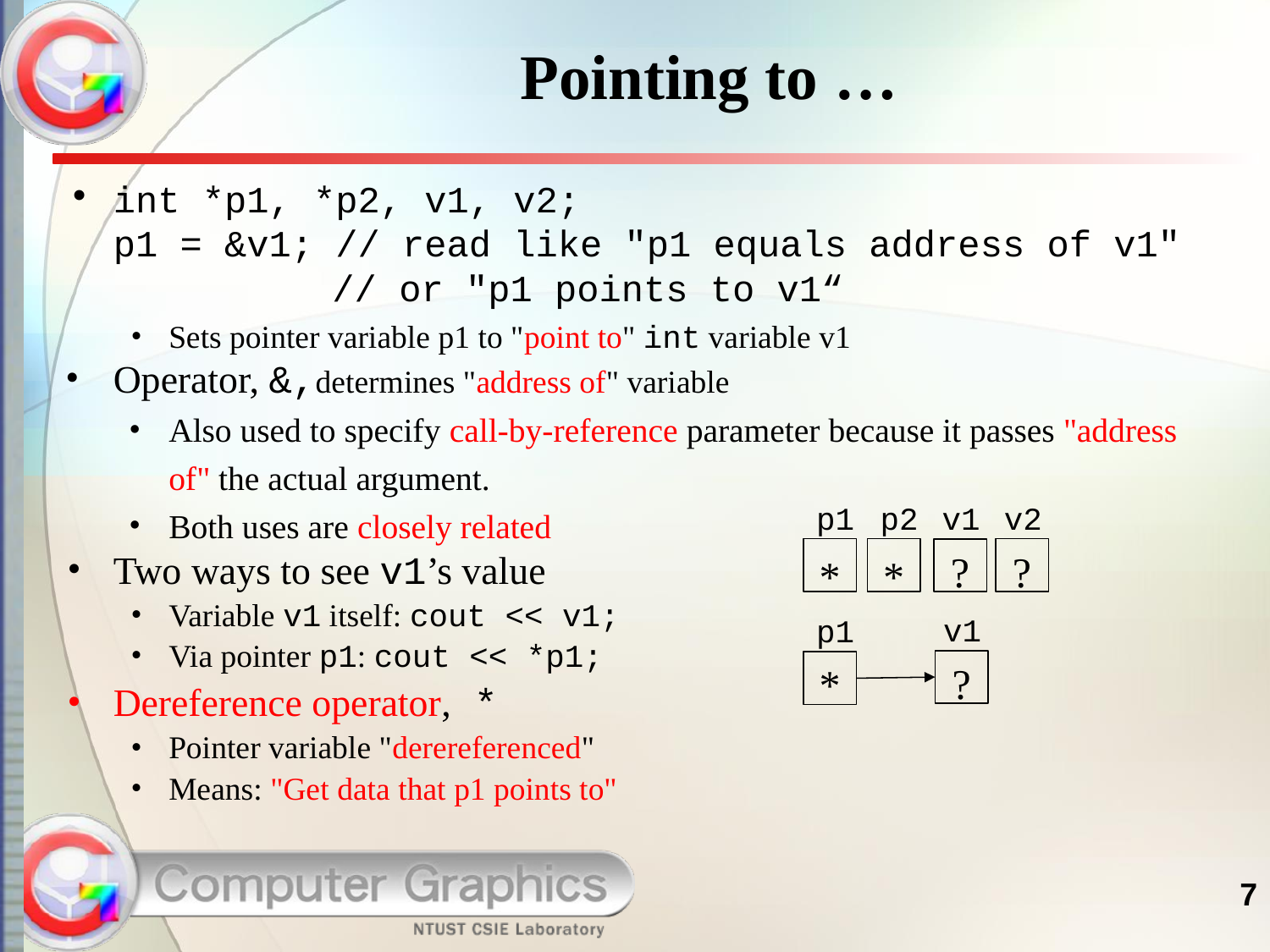

# Pointing to …
int *p1, *p2, v1, v2;
p1 = &v1; // read like "p1 equals address of v1"
            // or "p1 points to v1“
Sets pointer variable p1 to "point to" int variable v1
Operator, &,determines "address of" variable
Also used to specify call-by-reference parameter because it passes "address of" the actual argument.
Both uses are closely related
Two ways to see v1’s value
Variable v1 itself: cout << v1;
Via pointer p1: cout << *p1;
Dereference operator, *
Pointer variable "derereferenced"
Means: "Get data that p1 points to"

p1

*
p2

*
v2

?
v1

?
v1
?
p1
*
7